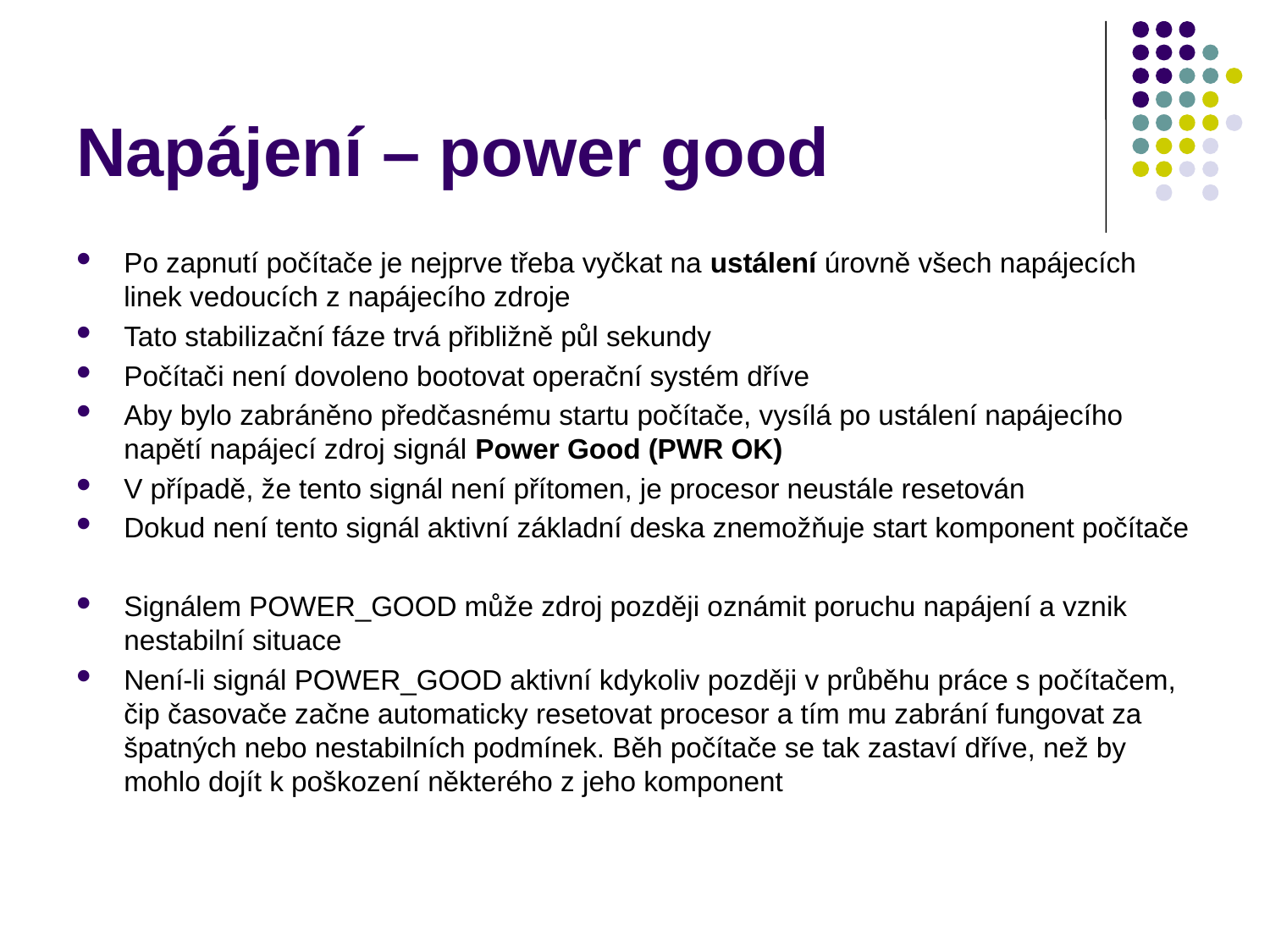

# Napájení – power good
Po zapnutí počítače je nejprve třeba vyčkat na ustálení úrovně všech napájecích linek vedoucích z napájecího zdroje
Tato stabilizační fáze trvá přibližně půl sekundy
Počítači není dovoleno bootovat operační systém dříve
Aby bylo zabráněno předčasnému startu počítače, vysílá po ustálení napájecího napětí napájecí zdroj signál Power Good (PWR OK)
V případě, že tento signál není přítomen, je procesor neustále resetován
Dokud není tento signál aktivní základní deska znemožňuje start komponent počítače

Signálem POWER_GOOD může zdroj později oznámit poruchu napájení a vznik nestabilní situace
Není-li signál POWER_GOOD aktivní kdykoliv později v průběhu práce s počítačem, čip časovače začne automaticky resetovat procesor a tím mu zabrání fungovat za špatných nebo nestabilních podmínek. Běh počítače se tak zastaví dříve, než by mohlo dojít k poškození některého z jeho komponent